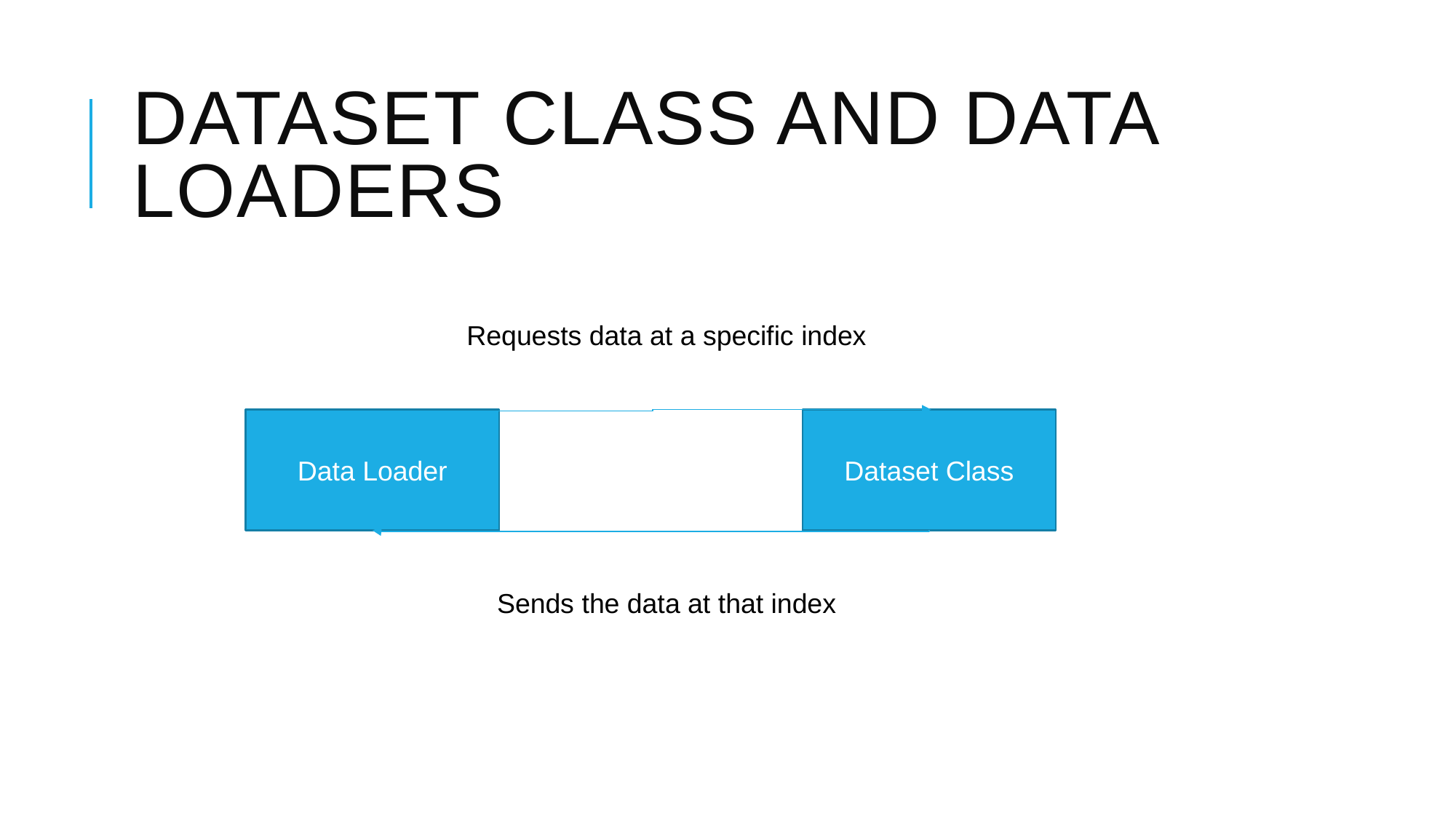

# Dataset class and data loaders
Requests data at a specific index
Data Loader
Dataset Class
Sends the data at that index